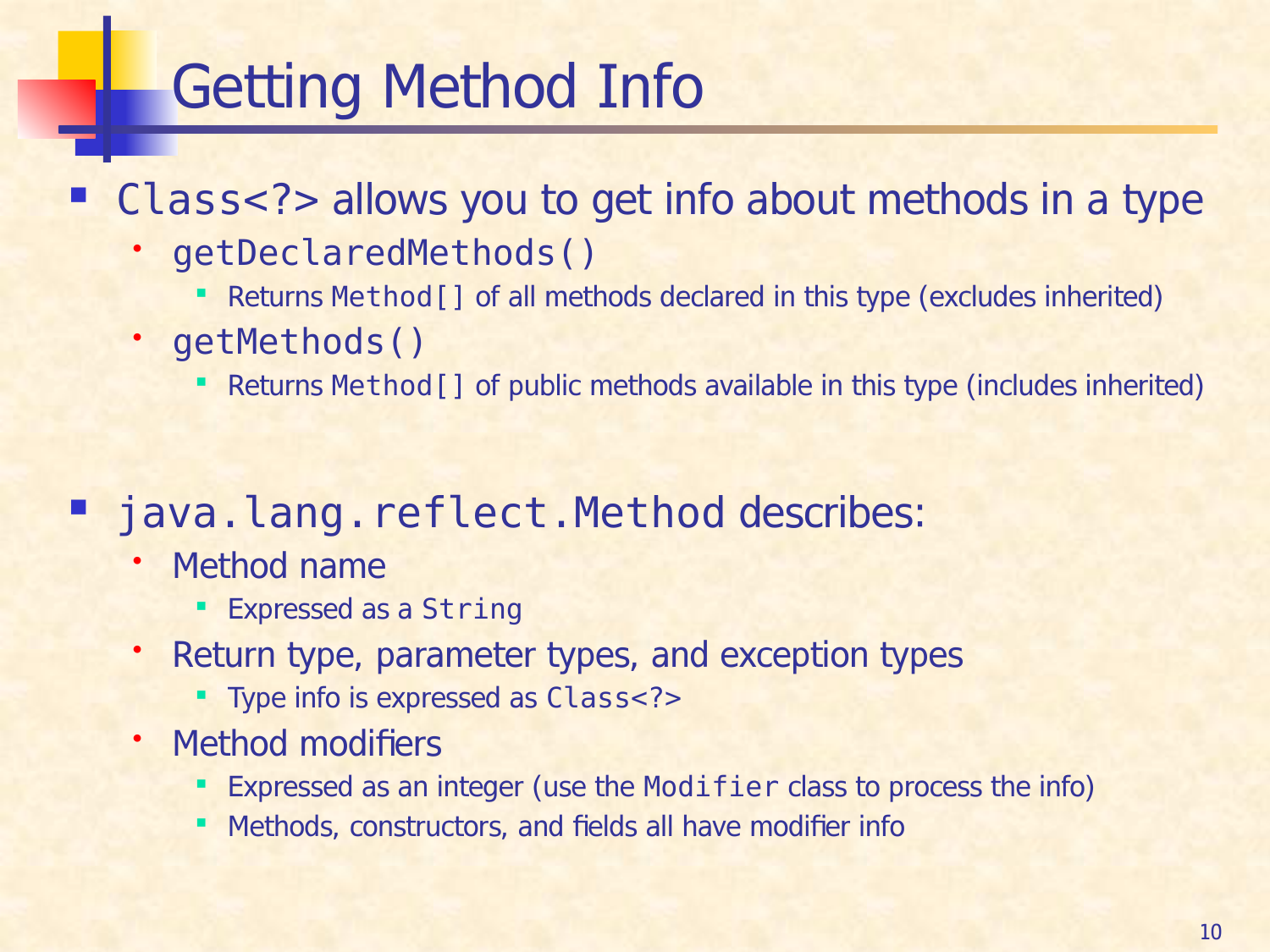

# Getting Method Info
Class<?> allows you to get info about methods in a type
getDeclaredMethods()
Returns Method[] of all methods declared in this type (excludes inherited)
getMethods()
Returns Method[] of public methods available in this type (includes inherited)

java.lang.reflect.Method describes:
Method name
Expressed as a String
Return type, parameter types, and exception types
Type info is expressed as Class<?>
Method modifiers
Expressed as an integer (use the Modifier class to process the info)
Methods, constructors, and fields all have modifier info
10